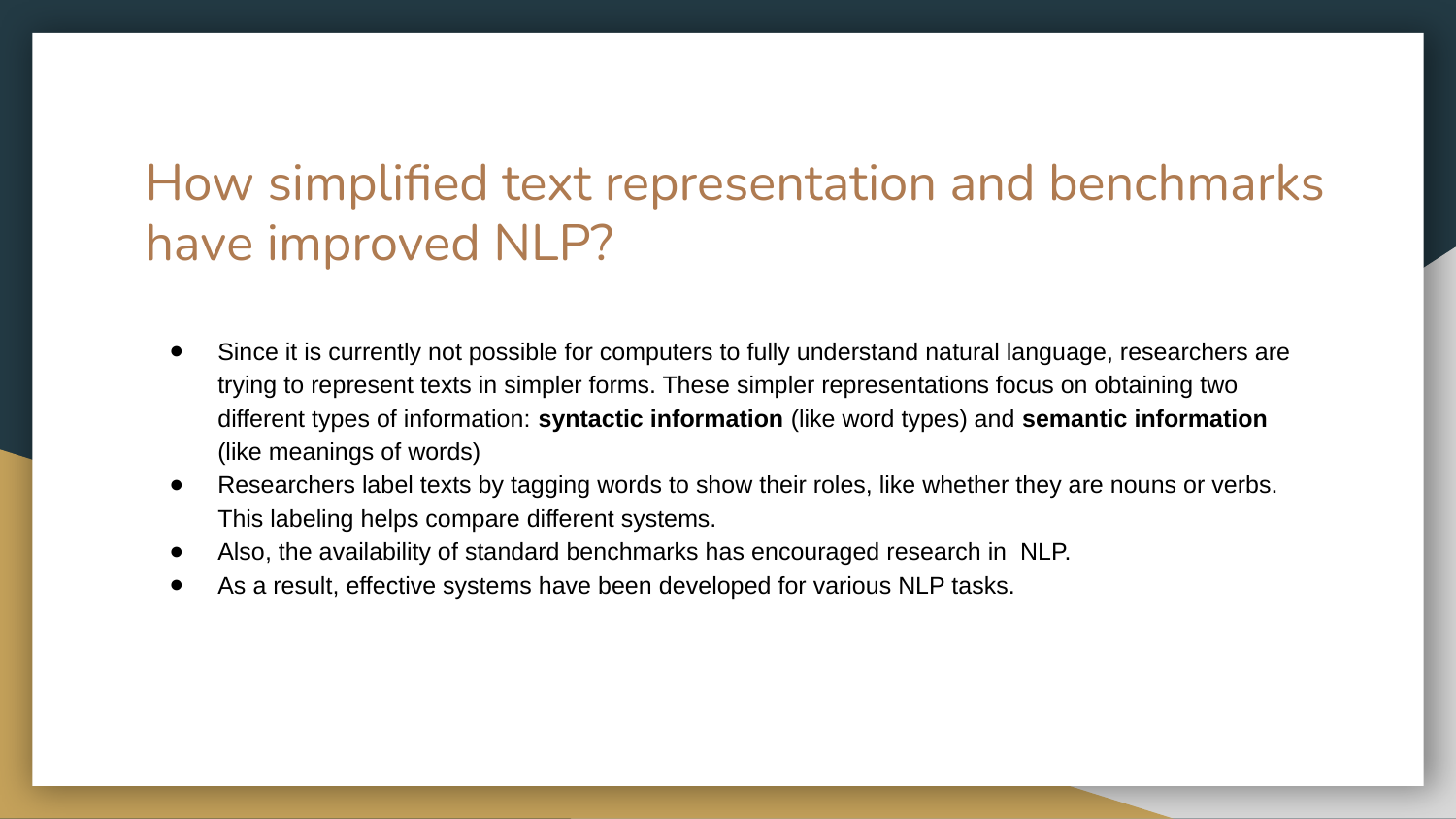

# How simplified text representation and benchmarks have improved NLP?
Since it is currently not possible for computers to fully understand natural language, researchers are trying to represent texts in simpler forms. These simpler representations focus on obtaining two different types of information: syntactic information (like word types) and semantic information (like meanings of words)
Researchers label texts by tagging words to show their roles, like whether they are nouns or verbs. This labeling helps compare different systems.
Also, the availability of standard benchmarks has encouraged research in  NLP.
As a result, effective systems have been developed for various NLP tasks.